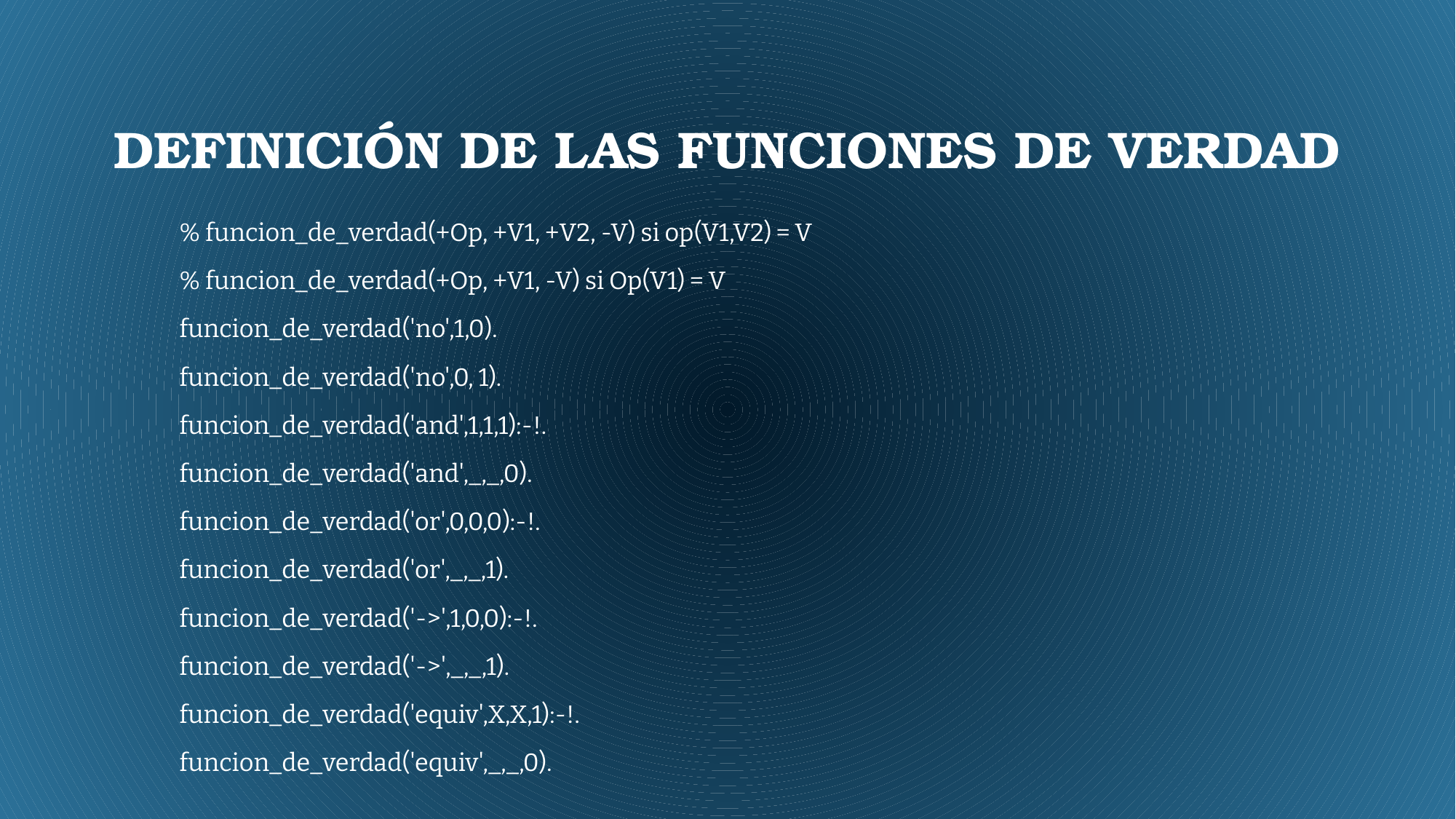

# Definición de las funciones de verdad
% funcion_de_verdad(+Op, +V1, +V2, -V) si op(V1,V2) = V
% funcion_de_verdad(+Op, +V1, -V) si Op(V1) = V
funcion_de_verdad('no',1,0).
funcion_de_verdad('no',0, 1).
funcion_de_verdad('and',1,1,1):-!.
funcion_de_verdad('and',_,_,0).
funcion_de_verdad('or',0,0,0):-!.
funcion_de_verdad('or',_,_,1).
funcion_de_verdad('->',1,0,0):-!.
funcion_de_verdad('->',_,_,1).
funcion_de_verdad('equiv',X,X,1):-!.
funcion_de_verdad('equiv',_,_,0).